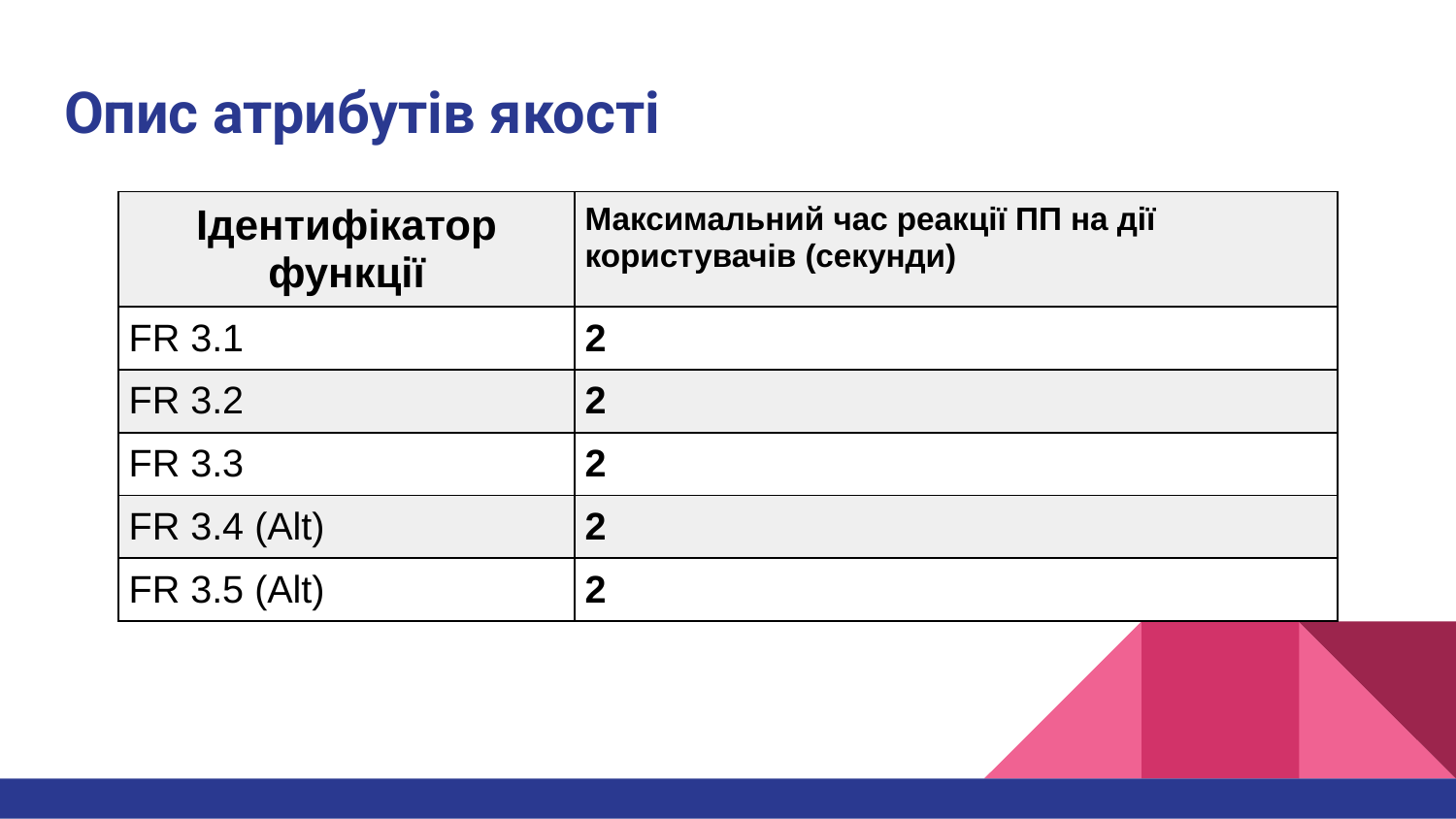

# Опис атрибутів якості

| Ідентифікатор функції | Максимальний час реакції ПП на дії користувачів (секунди) |
| --- | --- |
| FR 3.1 | 2 |
| FR 3.2 | 2 |
| FR 3.3 | 2 |
| FR 3.4 (Alt) | 2 |
| FR 3.5 (Alt) | 2 |